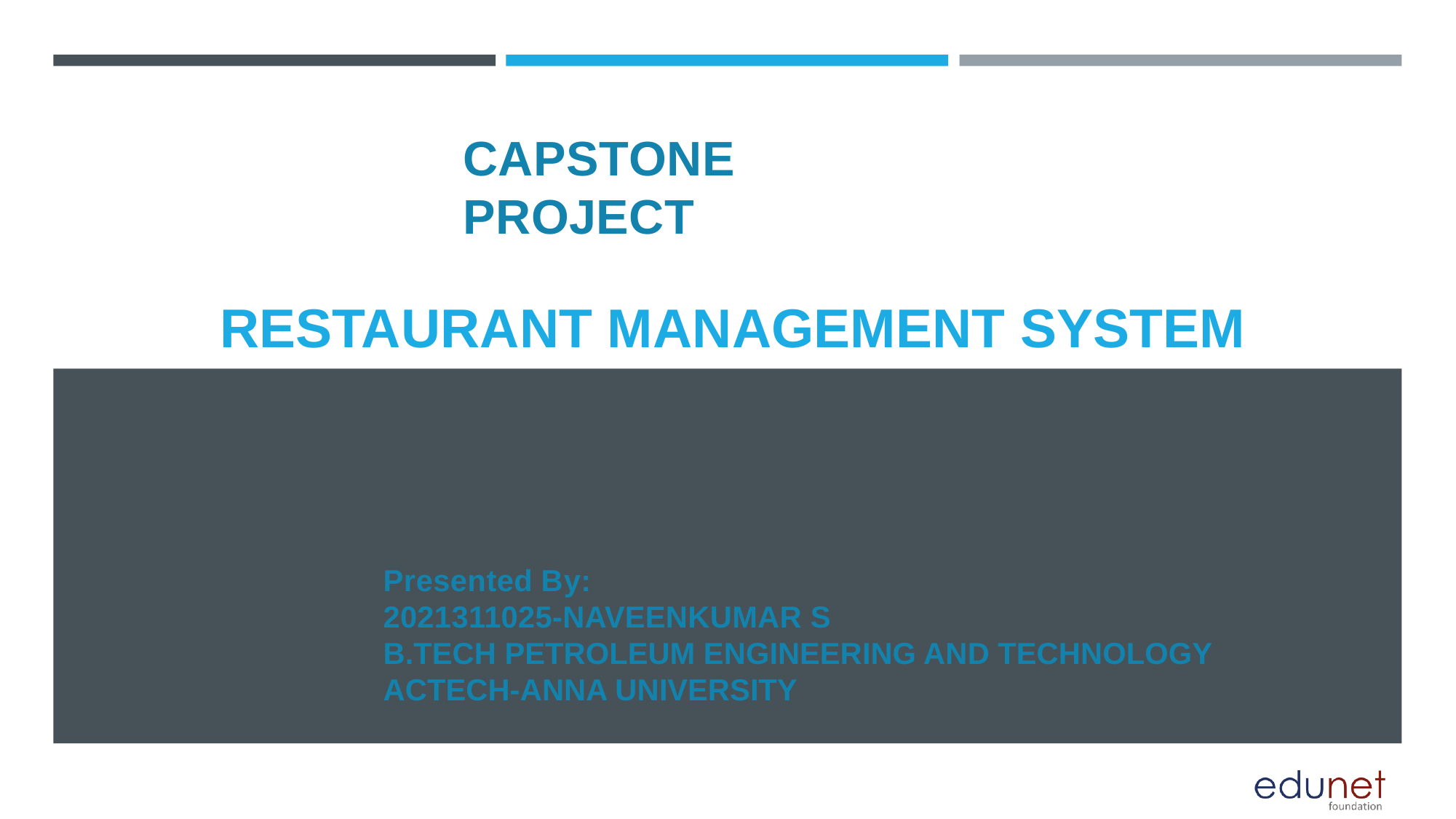

# CAPSTONE PROJECT
RESTAURANT MANAGEMENT SYSTEM

Presented By:
2021311025-NAVEENKUMAR S
B.TECH PETROLEUM ENGINEERING AND TECHNOLOGY
ACTECH-ANNA UNIVERSITY